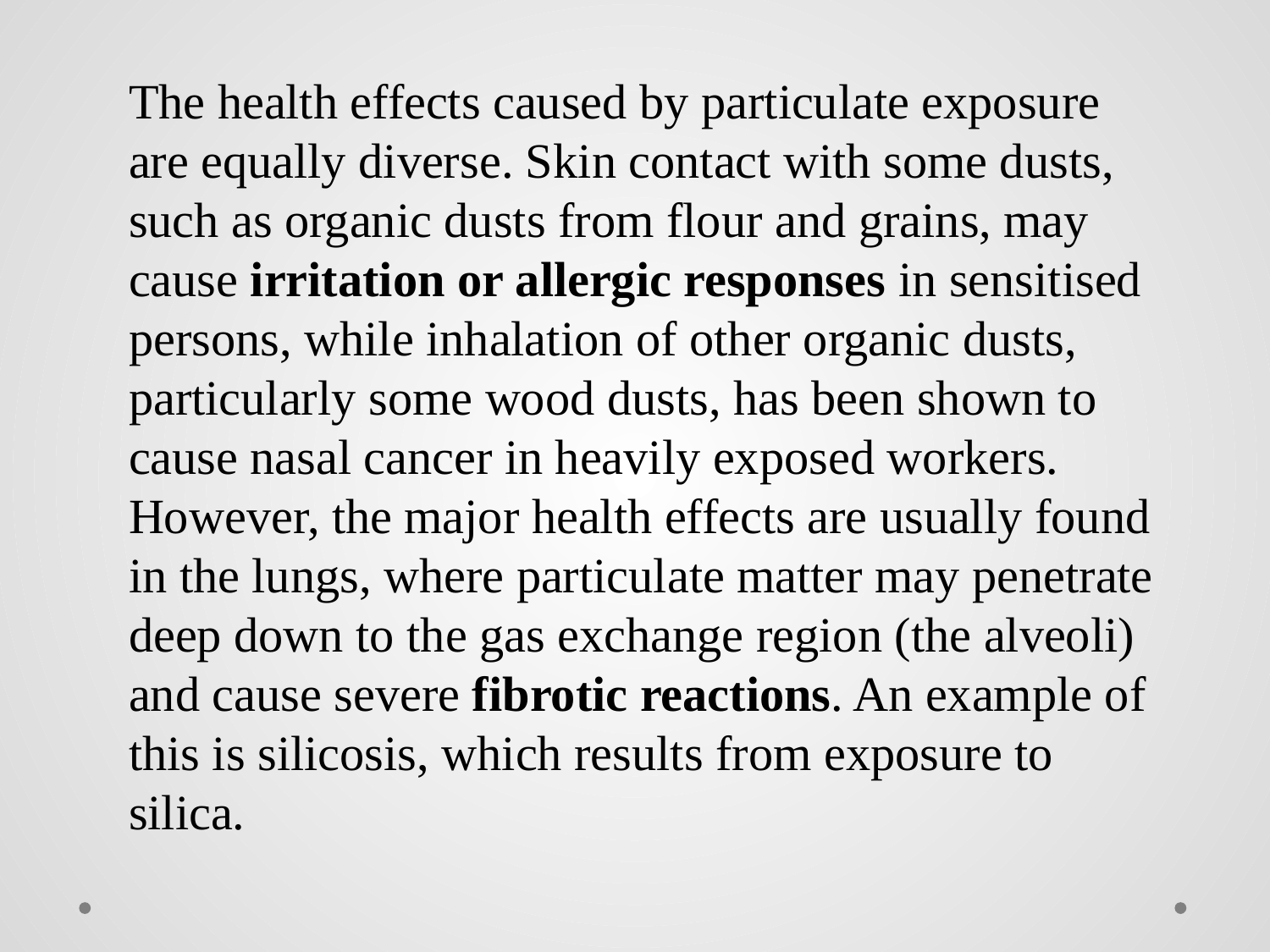

The health effects caused by particulate exposure are equally diverse. Skin contact with some dusts, such as organic dusts from flour and grains, may cause irritation or allergic responses in sensitised persons, while inhalation of other organic dusts, particularly some wood dusts, has been shown to cause nasal cancer in heavily exposed workers.
However, the major health effects are usually found in the lungs, where particulate matter may penetrate deep down to the gas exchange region (the alveoli) and cause severe fibrotic reactions. An example of this is silicosis, which results from exposure to silica.